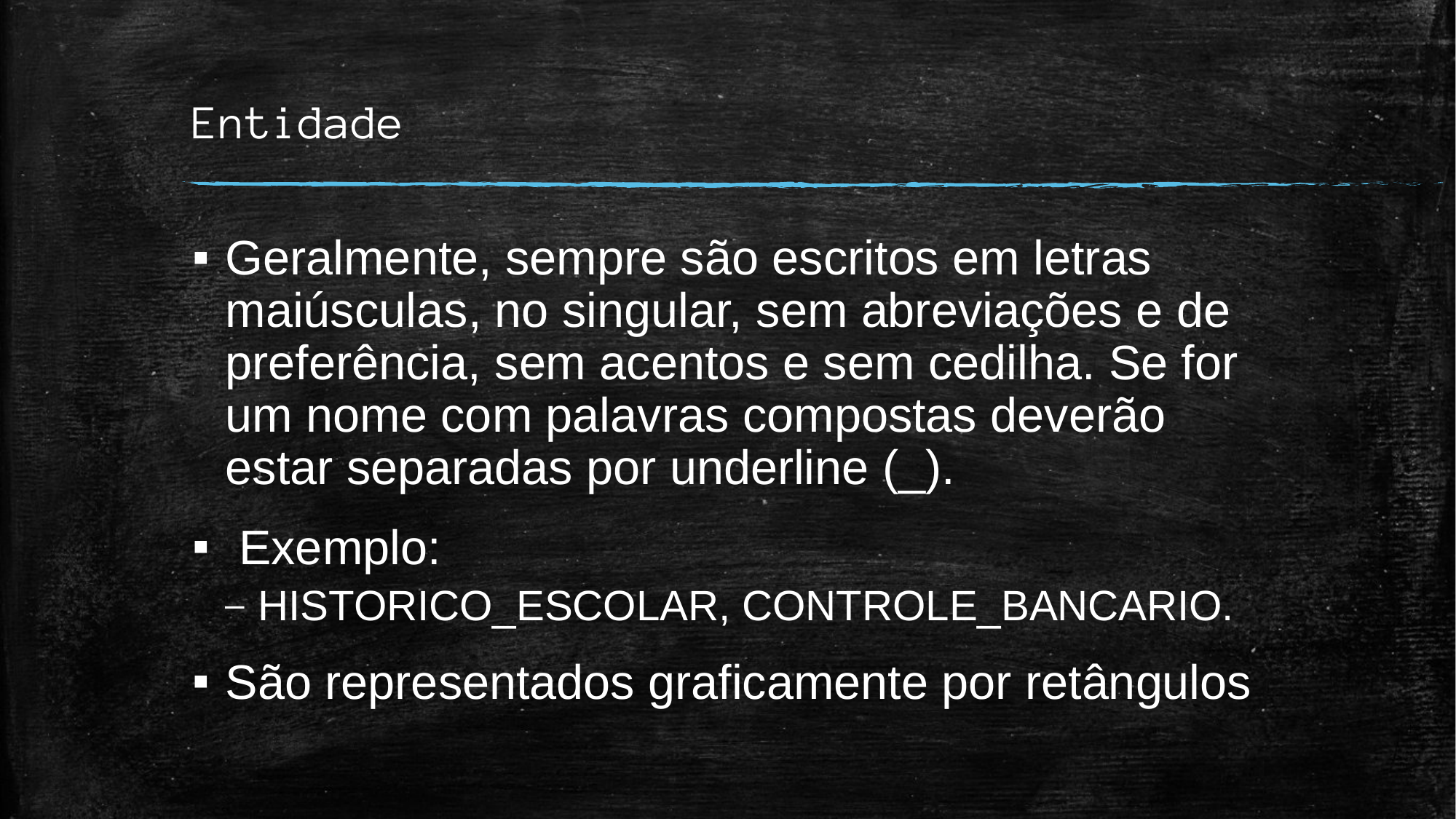

# Entidade
Geralmente, sempre são escritos em letras maiúsculas, no singular, sem abreviações e de preferência, sem acentos e sem cedilha. Se for um nome com palavras compostas deverão estar separadas por underline (_).
 Exemplo:
HISTORICO_ESCOLAR, CONTROLE_BANCARIO.
São representados graficamente por retângulos